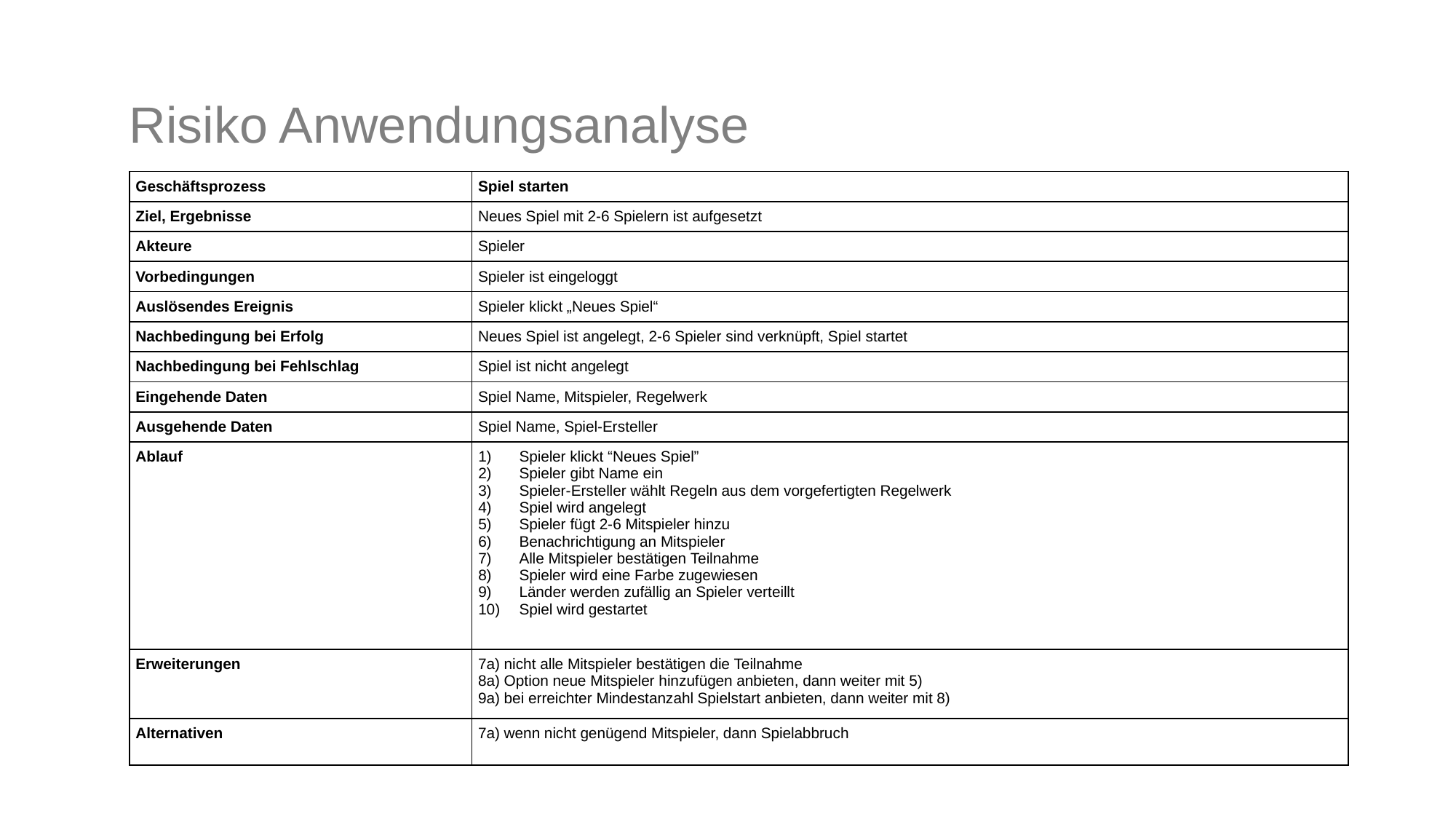

Risiko Anwendungsanalyse
| Geschäftsprozess | Spiel starten |
| --- | --- |
| Ziel, Ergebnisse | Neues Spiel mit 2-6 Spielern ist aufgesetzt |
| Akteure | Spieler |
| Vorbedingungen | Spieler ist eingeloggt |
| Auslösendes Ereignis | Spieler klickt „Neues Spiel“ |
| Nachbedingung bei Erfolg | Neues Spiel ist angelegt, 2-6 Spieler sind verknüpft, Spiel startet |
| Nachbedingung bei Fehlschlag | Spiel ist nicht angelegt |
| Eingehende Daten | Spiel Name, Mitspieler, Regelwerk |
| Ausgehende Daten | Spiel Name, Spiel-Ersteller |
| Ablauf | Spieler klickt “Neues Spiel” Spieler gibt Name ein Spieler-Ersteller wählt Regeln aus dem vorgefertigten Regelwerk Spiel wird angelegt Spieler fügt 2-6 Mitspieler hinzu Benachrichtigung an Mitspieler Alle Mitspieler bestätigen Teilnahme Spieler wird eine Farbe zugewiesen Länder werden zufällig an Spieler verteillt Spiel wird gestartet |
| Erweiterungen | 7a) nicht alle Mitspieler bestätigen die Teilnahme 8a) Option neue Mitspieler hinzufügen anbieten, dann weiter mit 5) 9a) bei erreichter Mindestanzahl Spielstart anbieten, dann weiter mit 8) |
| Alternativen | 7a) wenn nicht genügend Mitspieler, dann Spielabbruch |